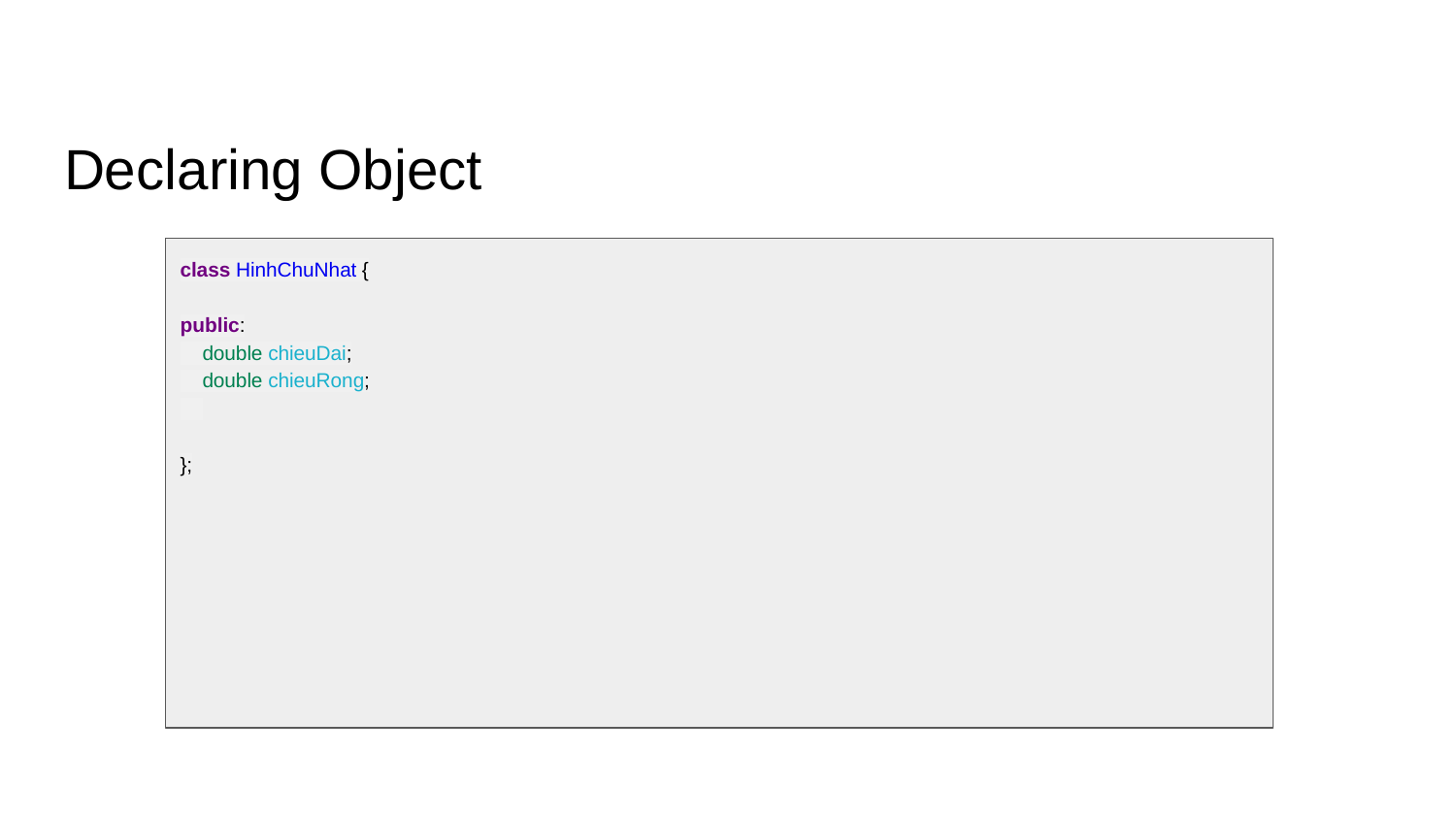

# Declaring Object
class HinhChuNhat {
public:
    double chieuDai;
    double chieuRong;
};